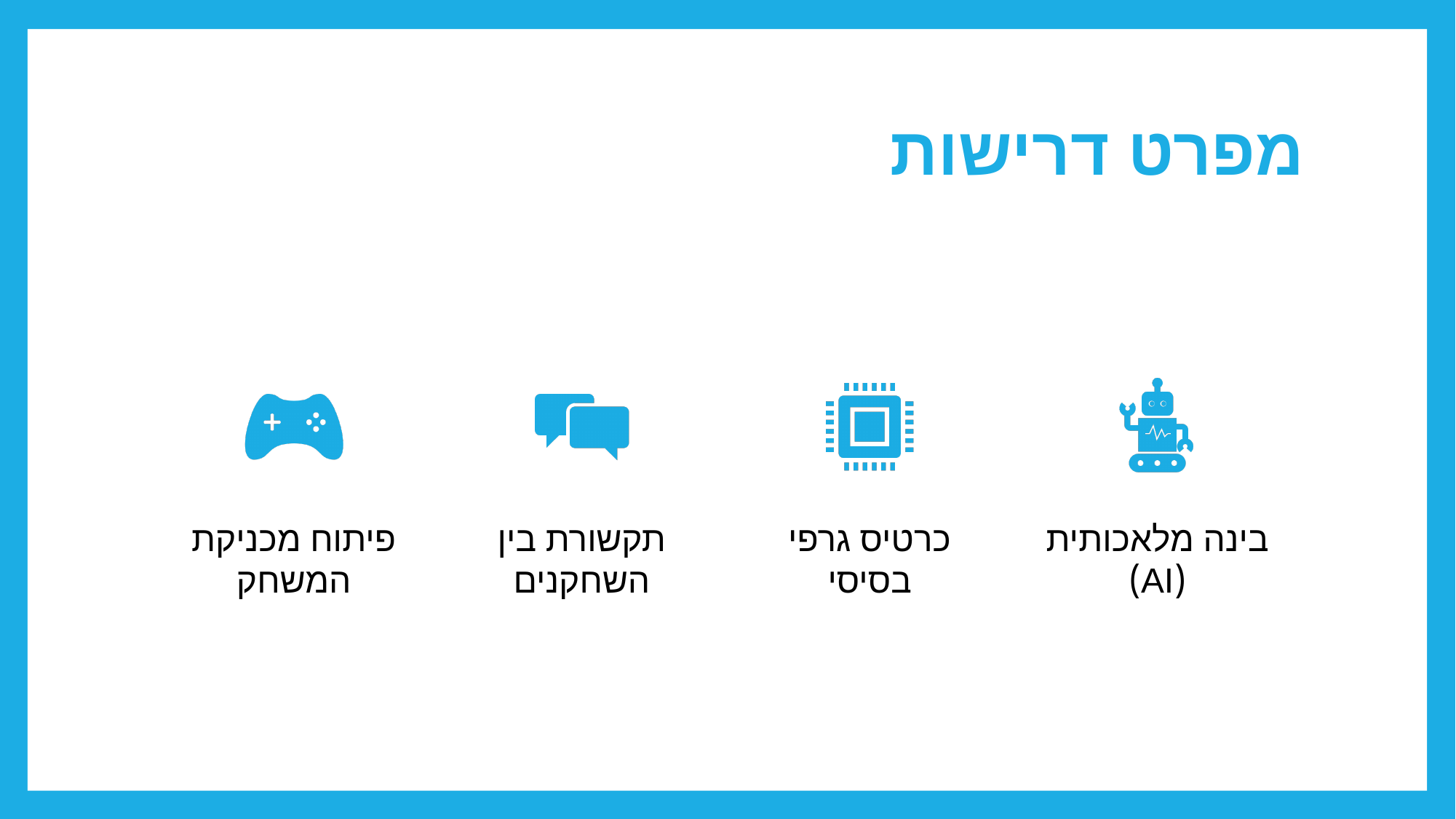

# מפרט דרישות
פיתוח מכניקת המשחק
תקשורת בין השחקנים
כרטיס גרפי בסיסי
בינה מלאכותית (AI)